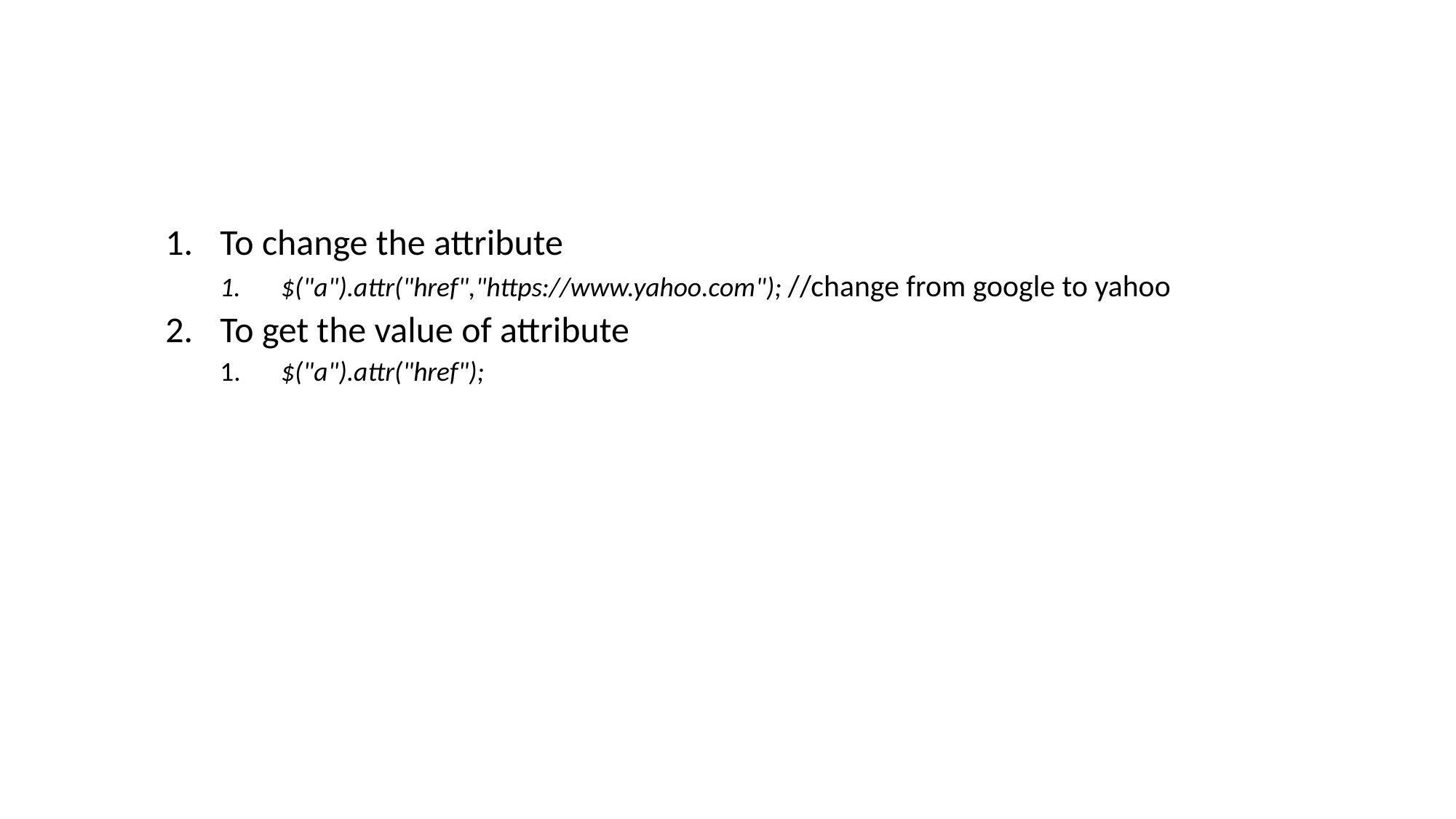

#
To change the attribute
 $("a").attr("href","https://www.yahoo.com"); //change from google to yahoo
To get the value of attribute
 $("a").attr("href");